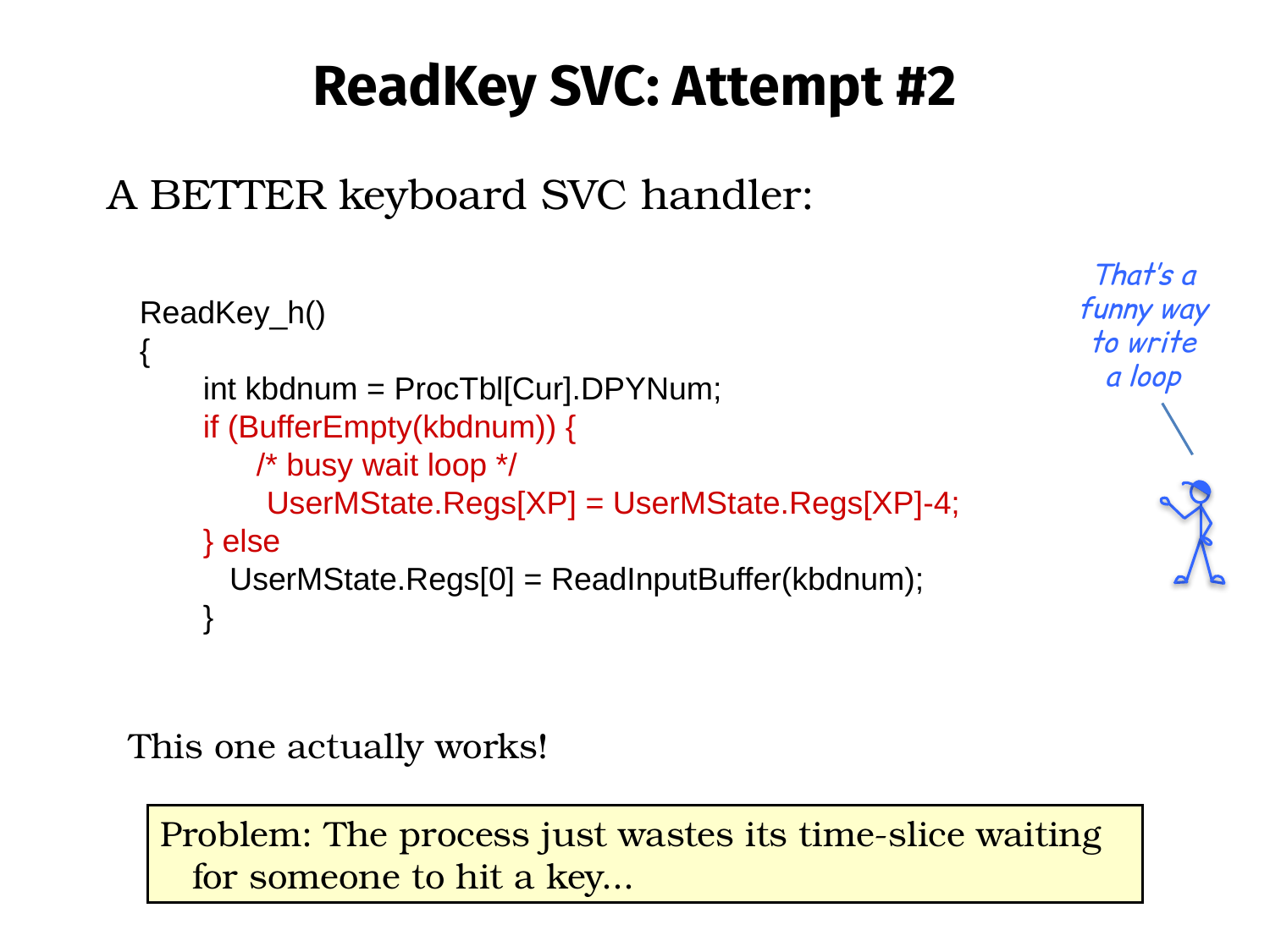

# ReadKey SVC: Attempt #2
A BETTER keyboard SVC handler:
That’s a
funny way
to write
a loop

ReadKey_h()
{
	int kbdnum = ProcTbl[Cur].DPYNum;
if (BufferEmpty(kbdnum)) {
      /* busy wait loop */
	UserMState.Regs[XP] = UserMState.Regs[XP]-4;
} else
   UserMState.Regs[0] = ReadInputBuffer(kbdnum);
}
This one actually works!
Problem: The process just wastes its time-slice waiting for someone to hit a key...